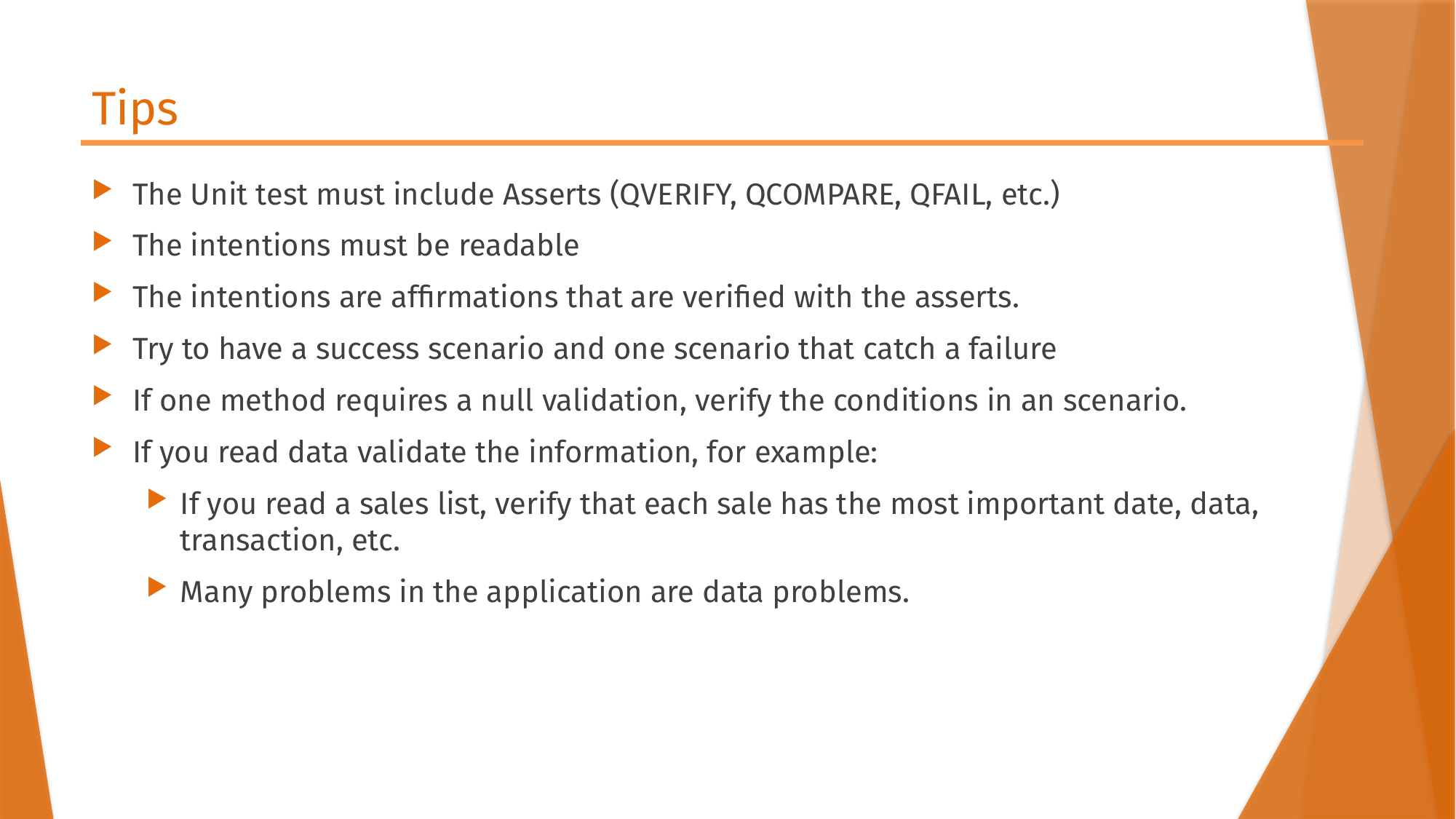

# Tips
The Unit test must include Asserts (QVERIFY, QCOMPARE, QFAIL, etc.)
The intentions must be readable
The intentions are affirmations that are verified with the asserts.
Try to have a success scenario and one scenario that catch a failure
If one method requires a null validation, verify the conditions in an scenario.
If you read data validate the information, for example:
If you read a sales list, verify that each sale has the most important date, data, transaction, etc.
Many problems in the application are data problems.